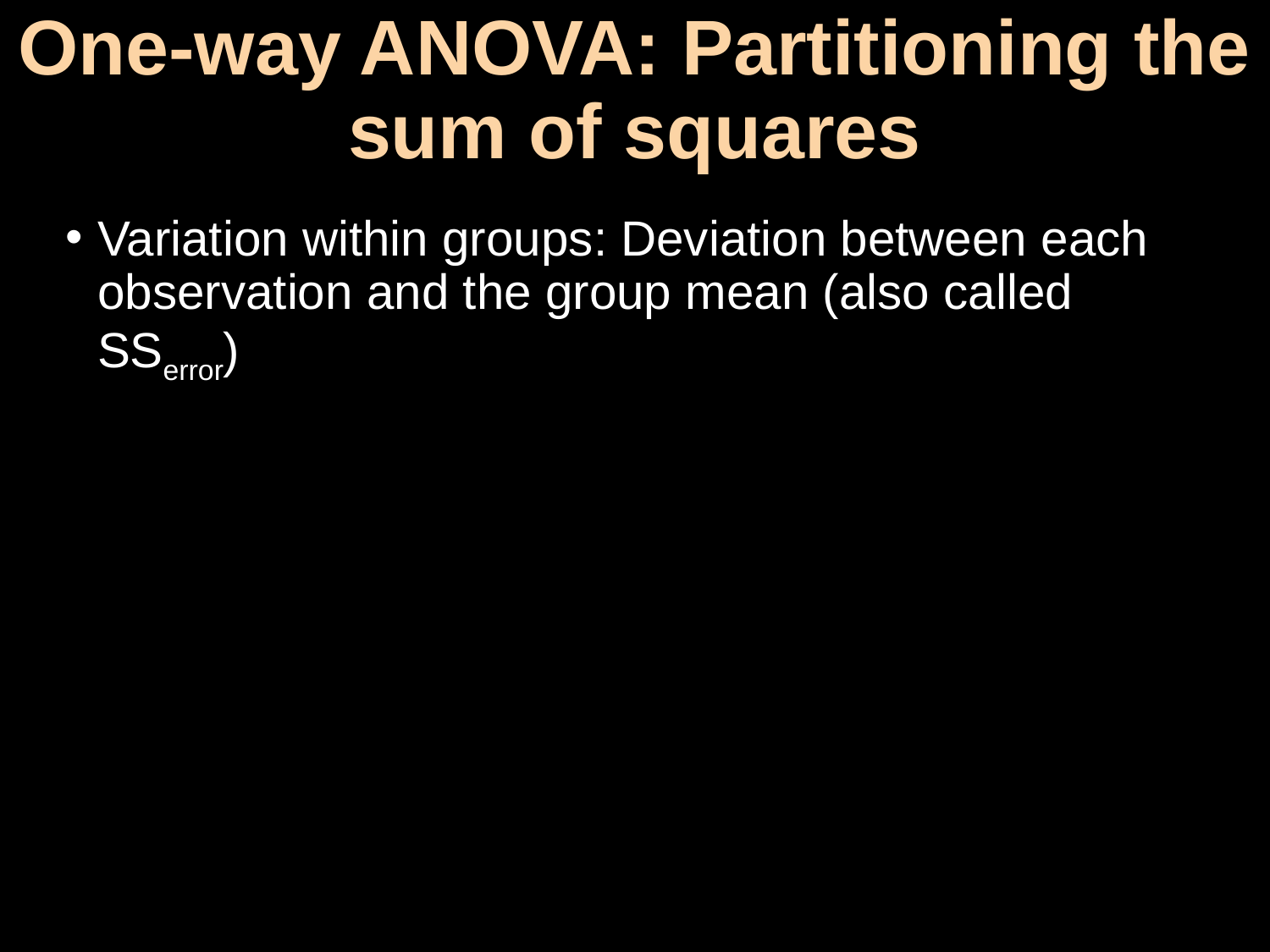

# One-way ANOVA: Partitioning the sum of squares
Variation within groups: Deviation between each observation and the group mean (also called SSerror)